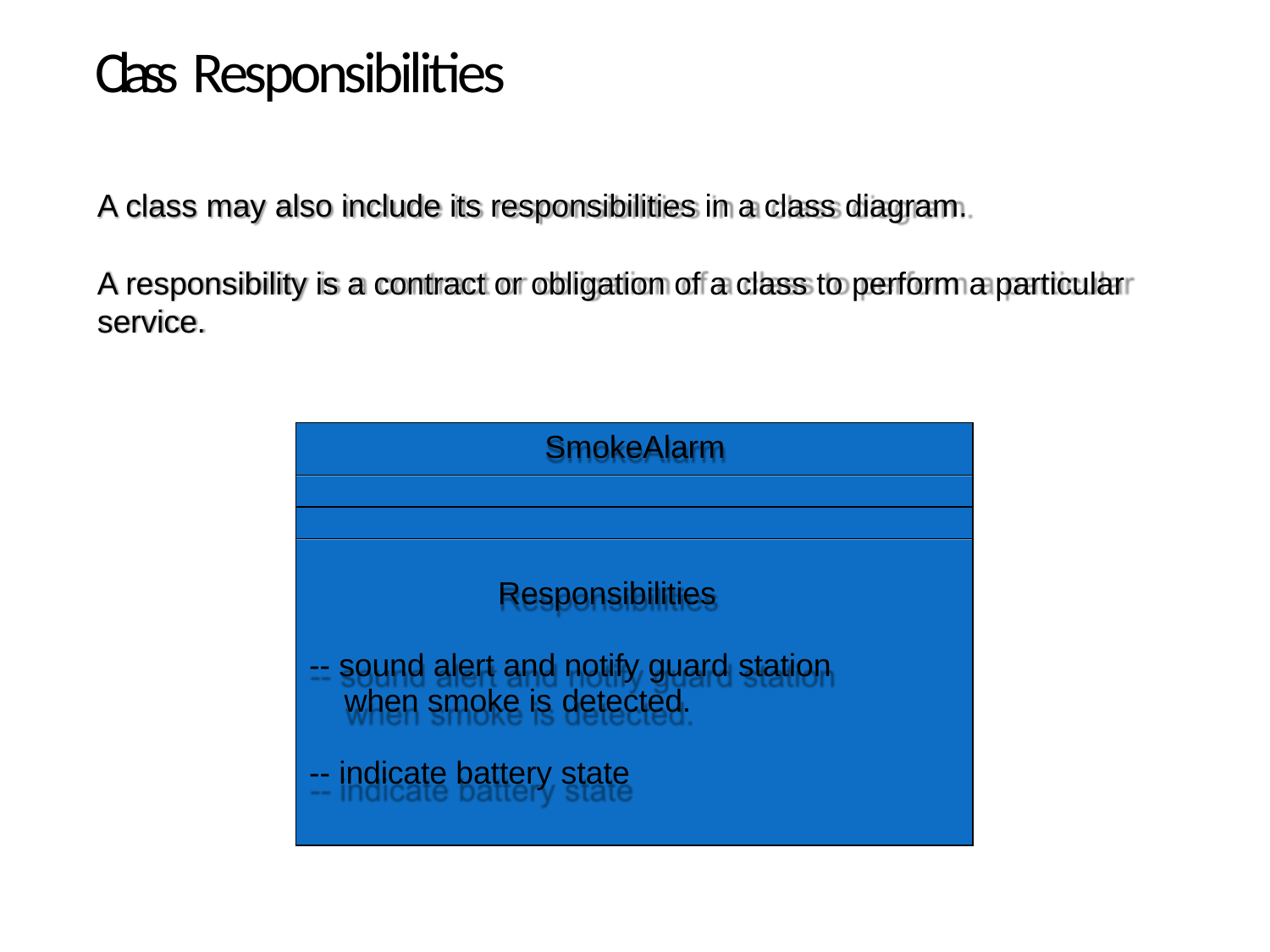

# Class Responsibilities

A class may also include its responsibilities in a class diagram.

A responsibility is a contract or obligation of a class to perform a particular  service.

| SmokeAlarm |
| --- |
|  |
|  |
| Responsibilities -- sound alert and notify guard station when smoke is detected. -- indicate battery state |